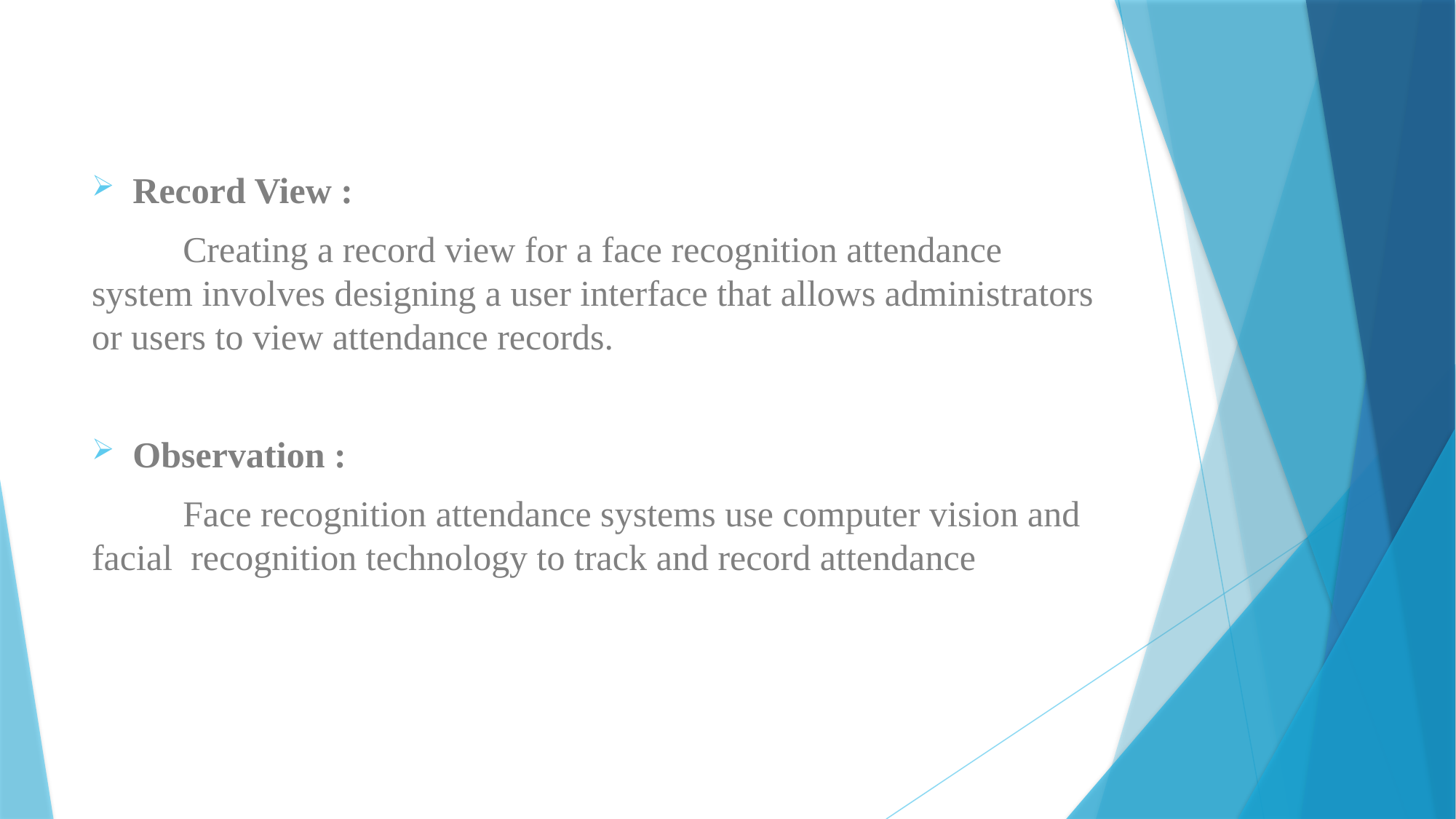

#
Record View :
          Creating a record view for a face recognition attendance system involves designing a user interface that allows administrators or users to view attendance records.

Observation :
          Face recognition attendance systems use computer vision and facial  recognition technology to track and record attendance